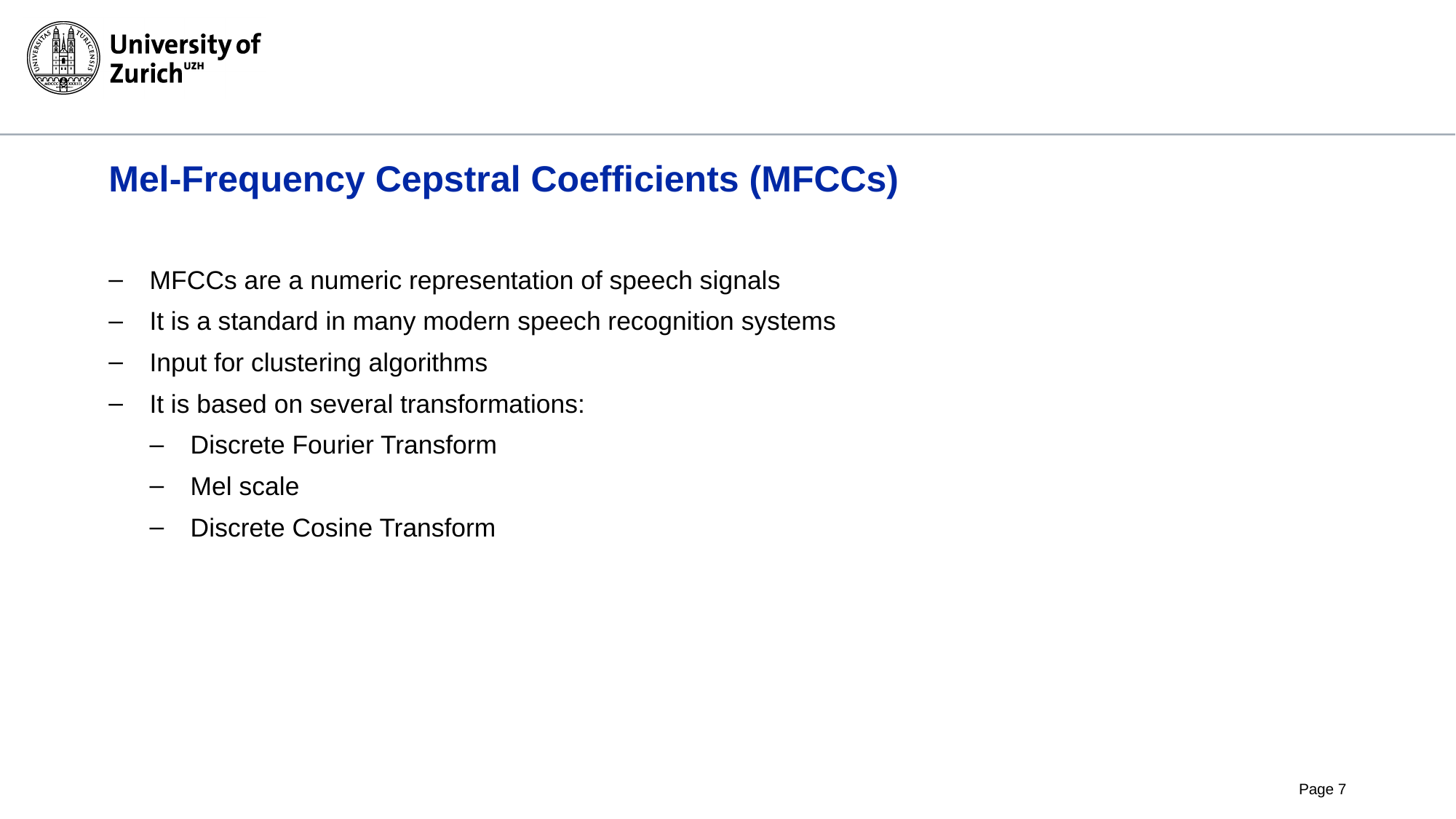

# Mel-Frequency Cepstral Coefficients (MFCCs)
MFCCs are a numeric representation of speech signals
It is a standard in many modern speech recognition systems
Input for clustering algorithms
It is based on several transformations:
Discrete Fourier Transform
Mel scale
Discrete Cosine Transform
Page 7